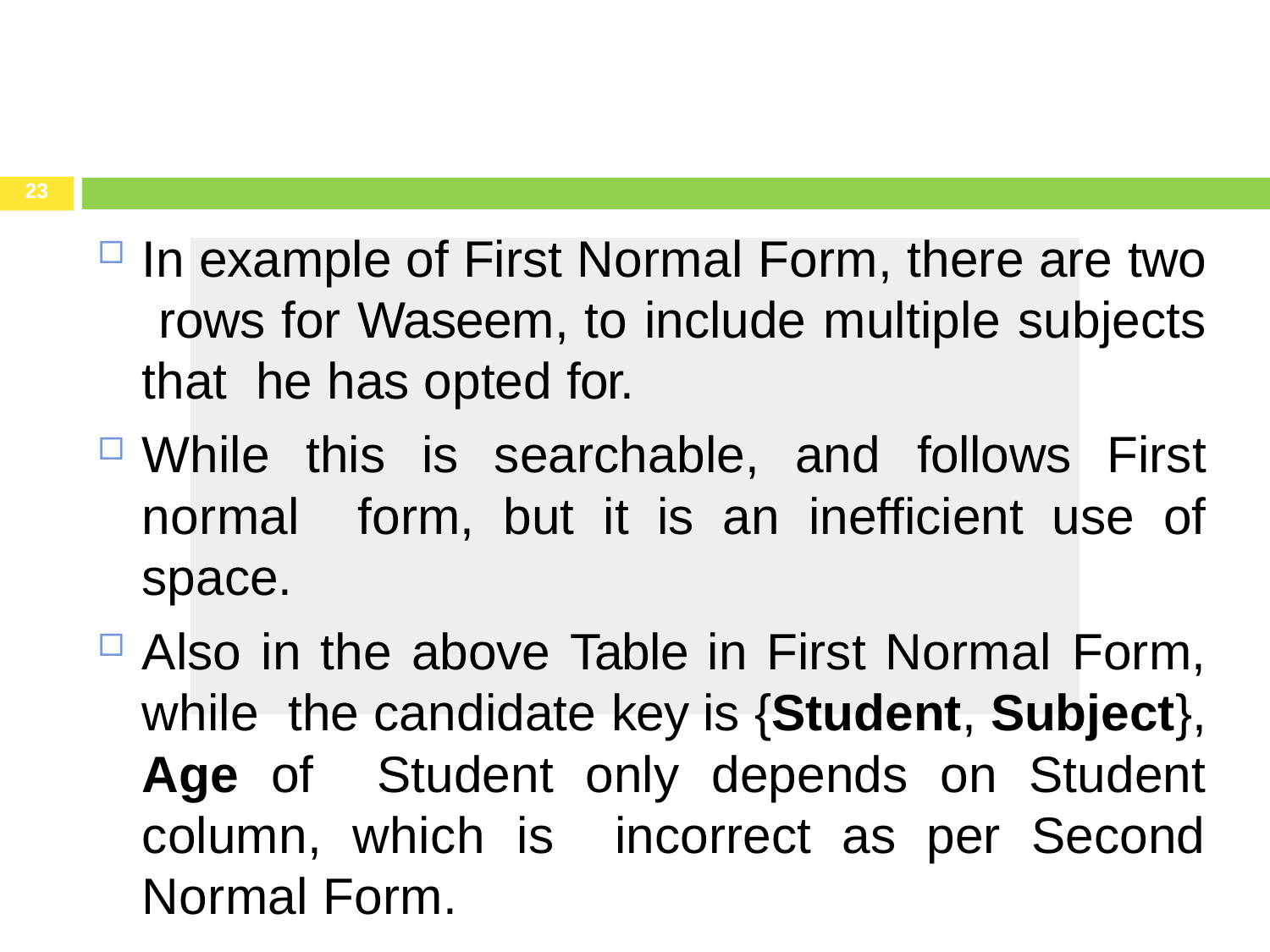

23

In example of First Normal Form, there are two  rows for Waseem, to include multiple subjects that  he has opted for.
While this is searchable, and follows First normal  form, but it is an inefficient use of space.
Also in the above Table in First Normal Form, while  the candidate key is {Student, Subject}, Age of  Student only depends on Student column, which is  incorrect as per Second Normal Form.